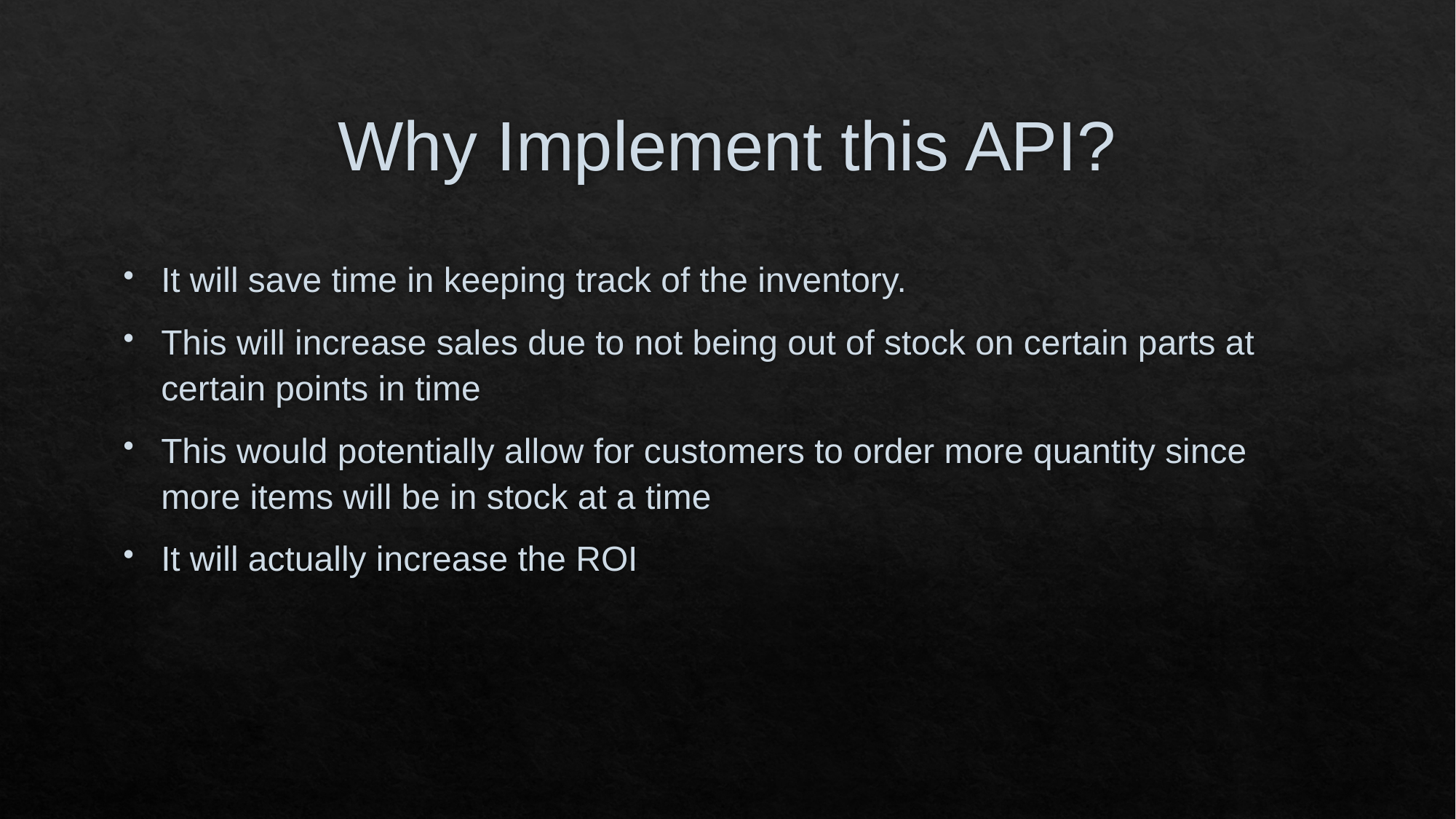

# Why Implement this API?
It will save time in keeping track of the inventory.
This will increase sales due to not being out of stock on certain parts at certain points in time
This would potentially allow for customers to order more quantity since more items will be in stock at a time
It will actually increase the ROI